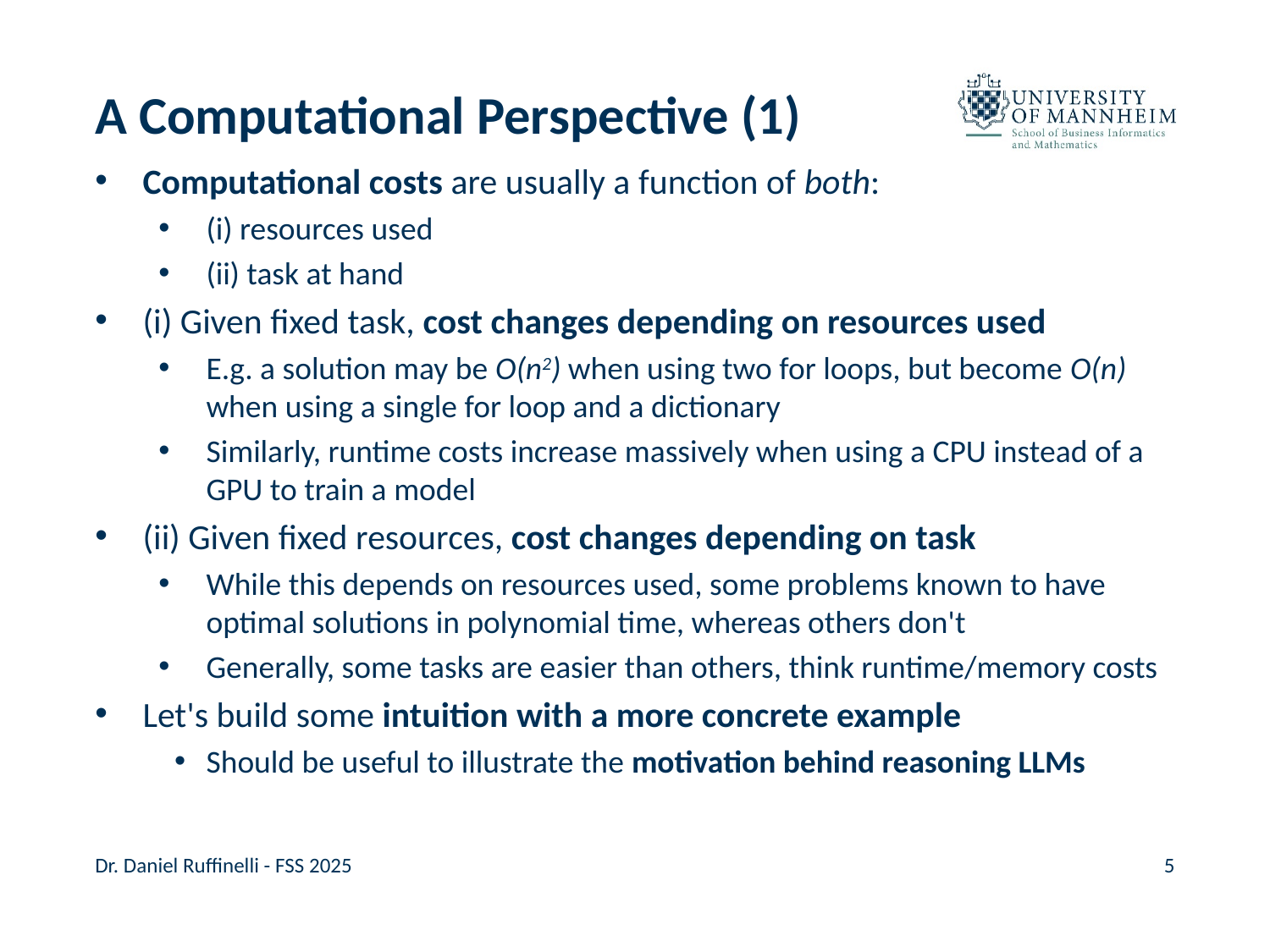

# A Computational Perspective (1)
Computational costs are usually a function of both:
(i) resources used
(ii) task at hand
(i) Given fixed task, cost changes depending on resources used
E.g. a solution may be O(n2) when using two for loops, but become O(n) when using a single for loop and a dictionary
Similarly, runtime costs increase massively when using a CPU instead of a GPU to train a model
(ii) Given fixed resources, cost changes depending on task
While this depends on resources used, some problems known to have optimal solutions in polynomial time, whereas others don't
Generally, some tasks are easier than others, think runtime/memory costs
Let's build some intuition with a more concrete example
Should be useful to illustrate the motivation behind reasoning LLMs
Dr. Daniel Ruffinelli - FSS 2025
5